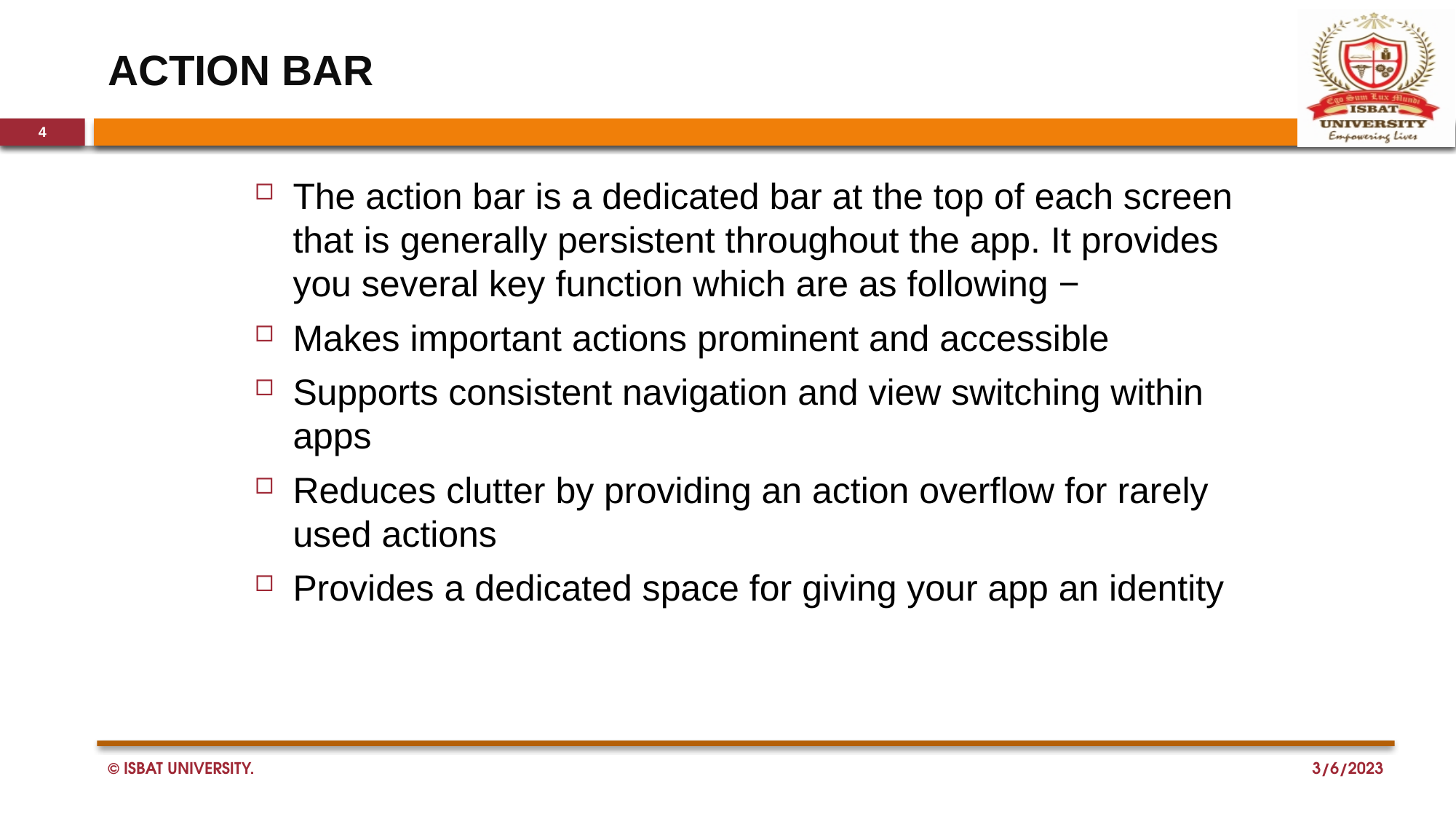

# ACTION BAR
4
The action bar is a dedicated bar at the top of each screen that is generally persistent throughout the app. It provides you several key function which are as following −
Makes important actions prominent and accessible
Supports consistent navigation and view switching within apps
Reduces clutter by providing an action overflow for rarely used actions
Provides a dedicated space for giving your app an identity